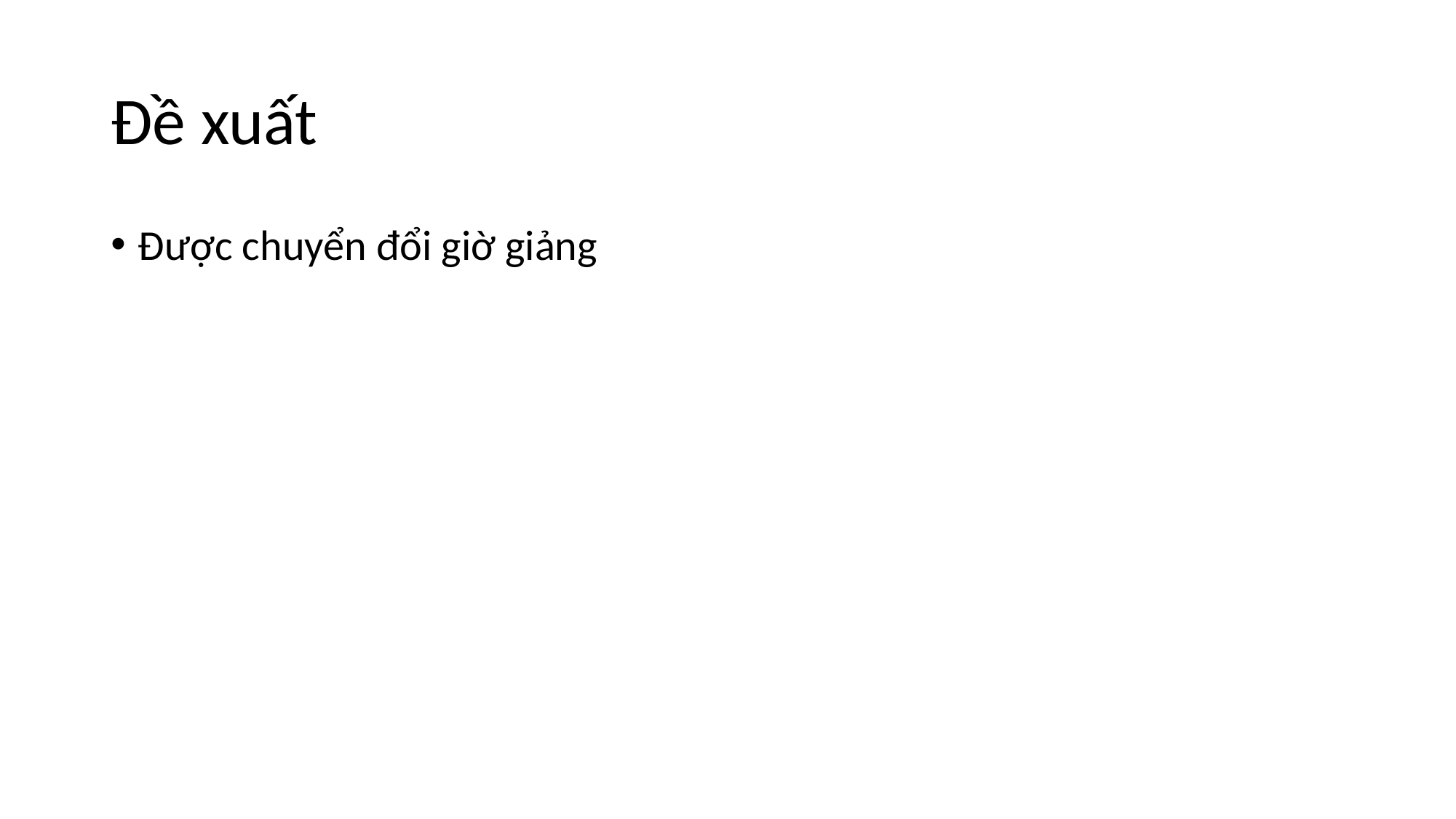

# Đề xuất
Được chuyển đổi giờ giảng